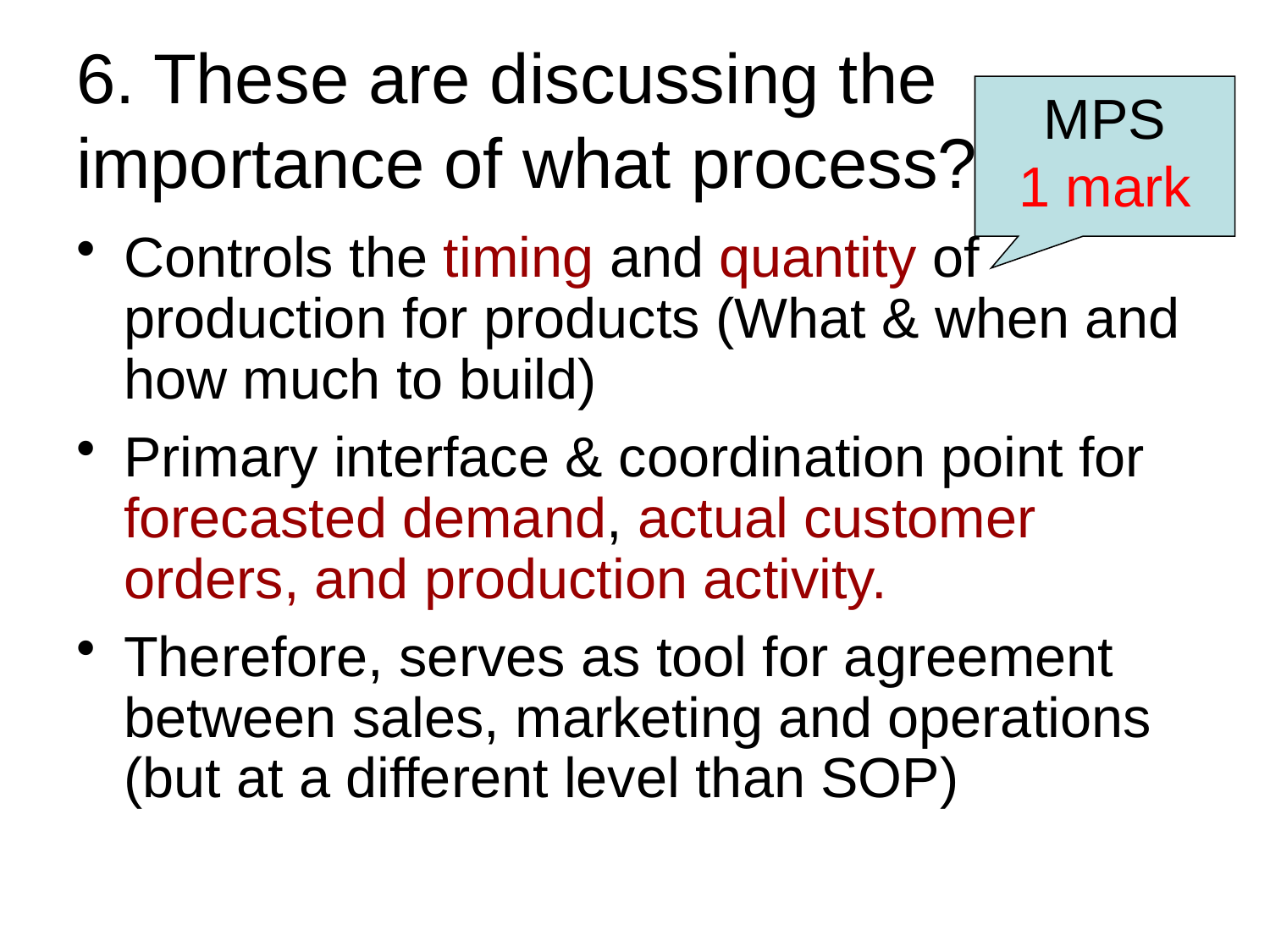

# 6. These are discussing the importance of what process?
MPS
1 mark
Controls the timing and quantity of production for products (What & when and how much to build)
Primary interface & coordination point for forecasted demand, actual customer orders, and production activity.
Therefore, serves as tool for agreement between sales, marketing and operations (but at a different level than SOP)